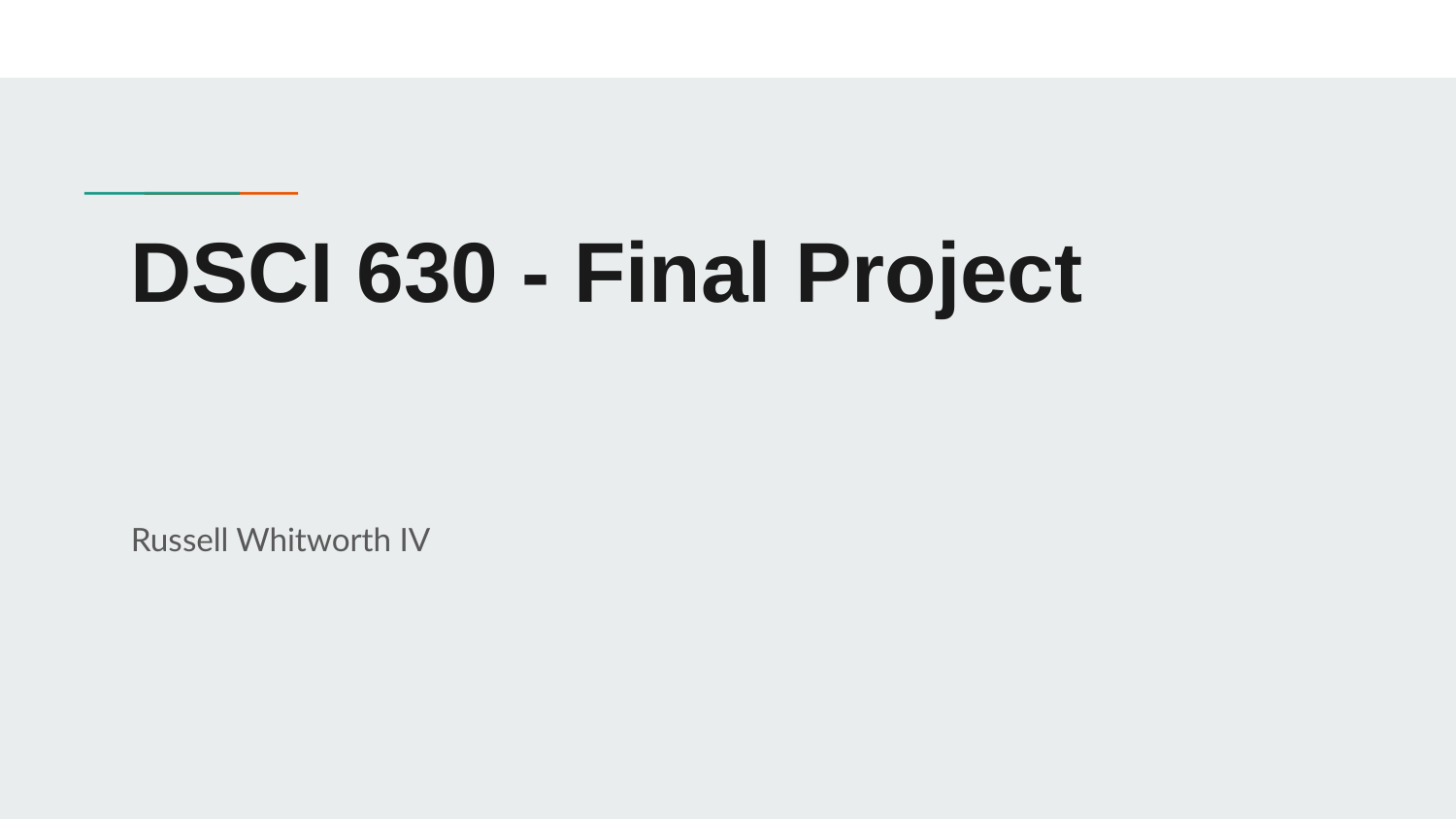

# DSCI 630 - Final Project
Russell Whitworth IV